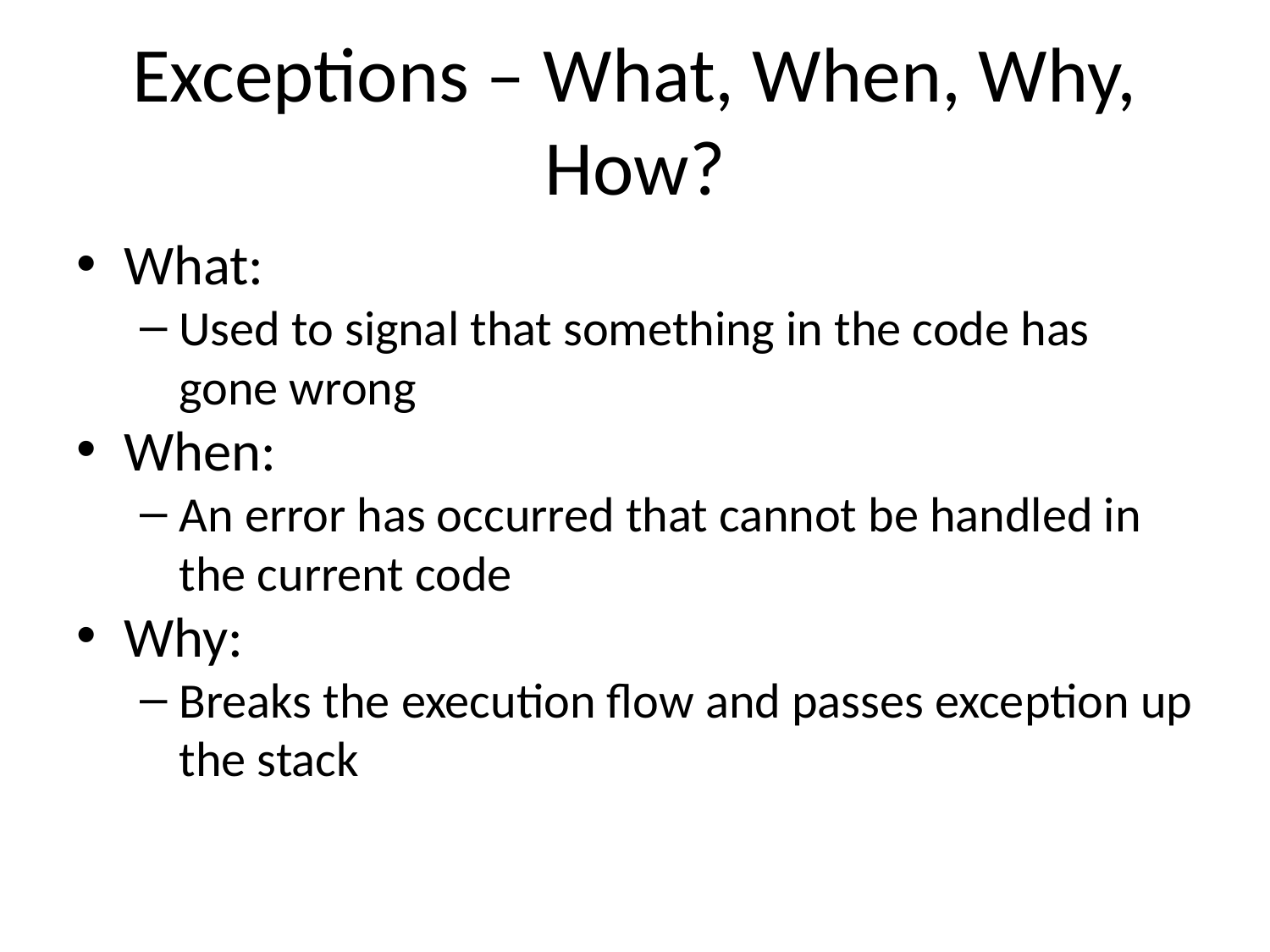

Exceptions – What, When, Why, How?
What:
Used to signal that something in the code has gone wrong
When:
An error has occurred that cannot be handled in the current code
Why:
Breaks the execution flow and passes exception up the stack